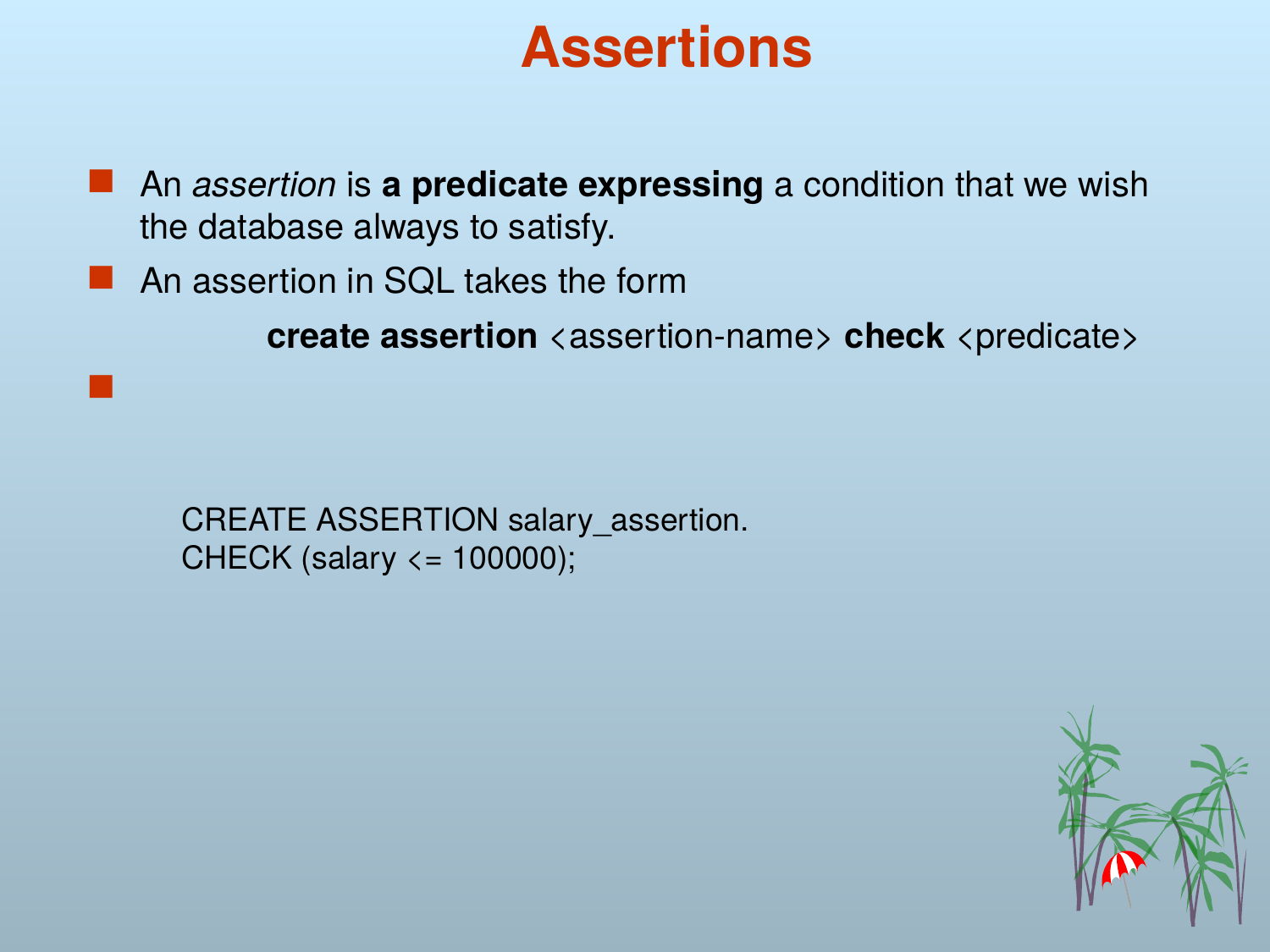

# Assertions
An assertion is a predicate expressing a condition that we wish the database always to satisfy.
An assertion in SQL takes the form
		create assertion <assertion-name> check <predicate>

CREATE ASSERTION salary_assertion.
CHECK (salary <= 100000);